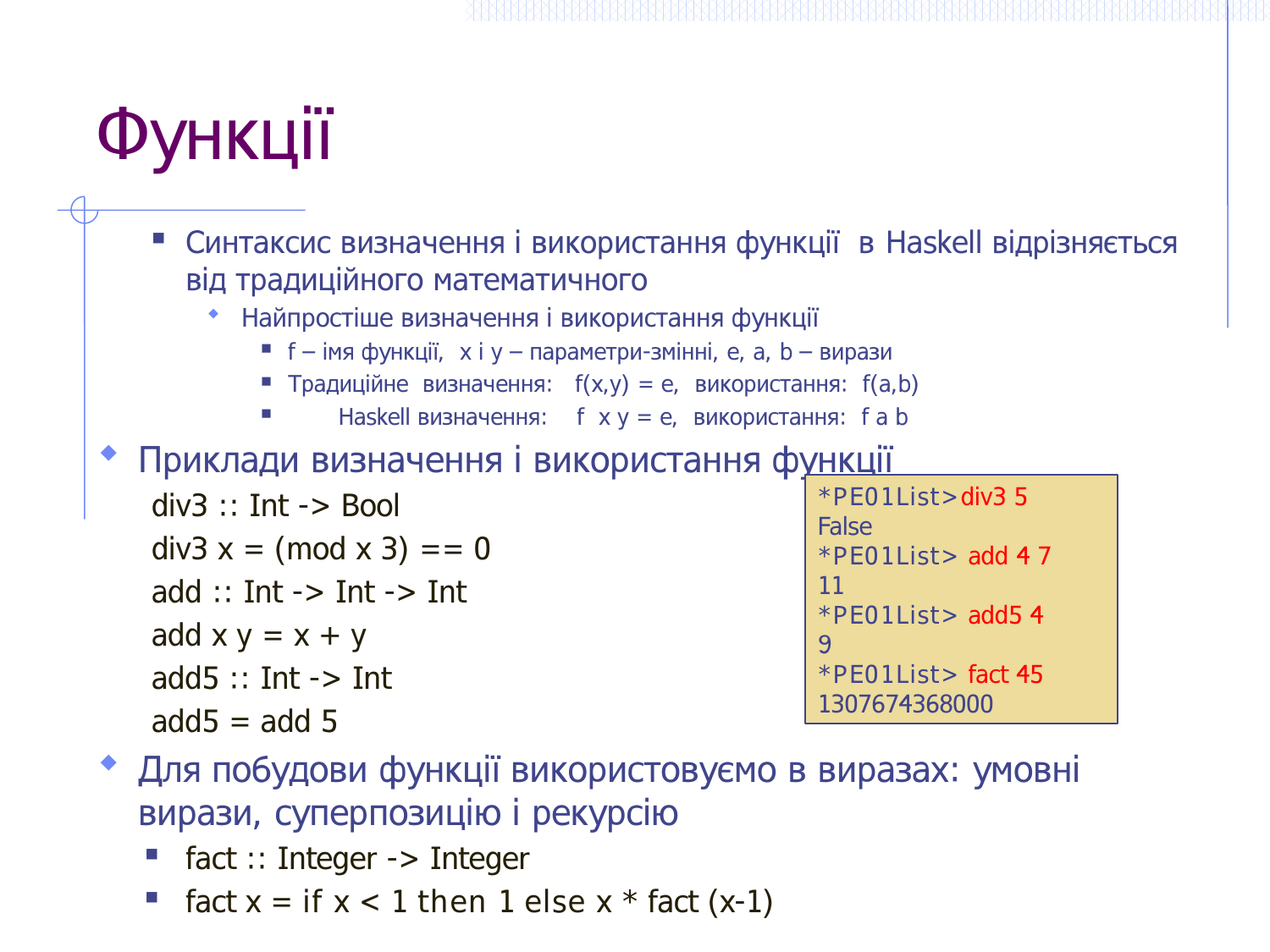

# Функції
Синтаксис визначення і використання функції  в Haskell відрізняється від традиційного математичного
 Найпростіше визначення і використання функції
f – імя функції,  x і y – параметри-змінні, e, a, b – вирази
Традиційне  визначення:   f(x,y) = e,  використання:  f(a,b)
       Haskell визначення:    f  x y = e,  використання:  f a b
Приклади визначення і використання функції
div3 :: Int -> Bool
div3 x = (mod x 3) == 0
add :: Int -> Int -> Int
add x y = x + y
add5 :: Int -> Int
add5 = add 5
Для побудови функції використовуємо в виразах: умовні вирази, суперпозицію і рекурсію
fact :: Integer -> Integer
fact x = if x < 1 then 1 else x * fact (x-1)
*PE01List>div3 5
False
*PE01List> add 4 7
11
*PE01List> add5 4
9
*PE01List> fact 45
1307674368000